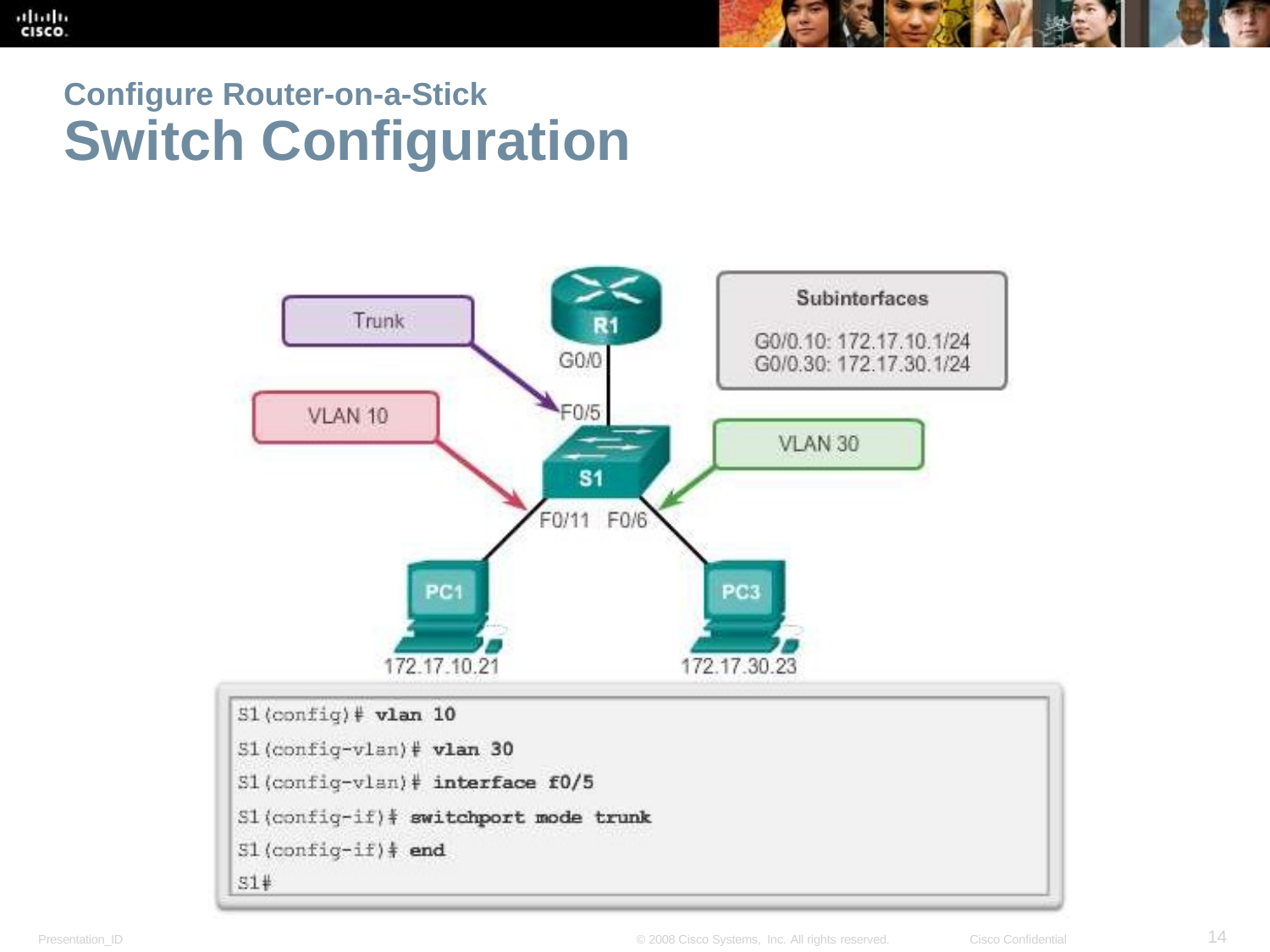

Configure Router-on-a-Stick
# Switch Configuration

14
Presentation_ID
© 2008 Cisco Systems,  Inc. All rights reserved.	Cisco Confidential